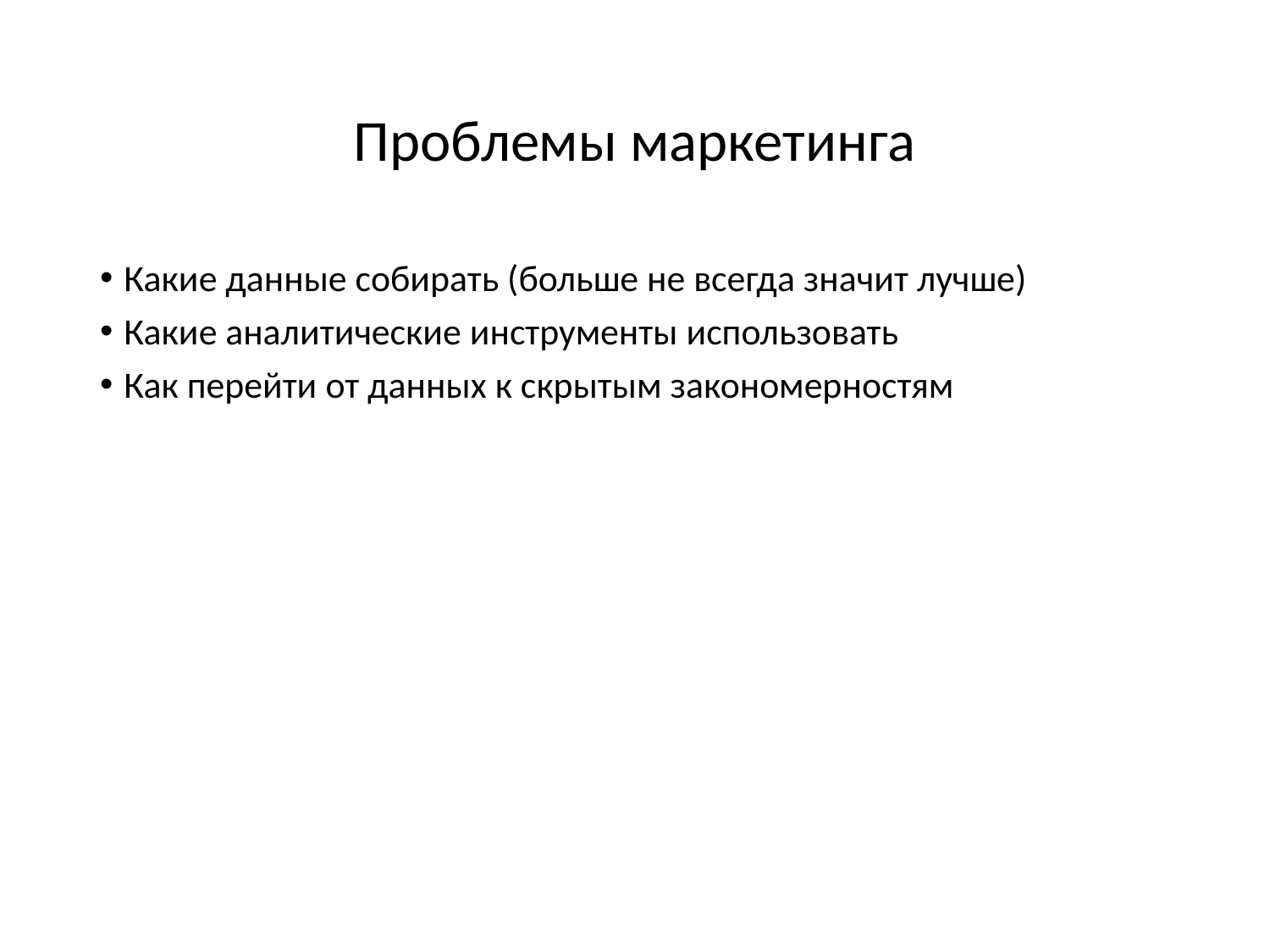

# Проблемы маркетинга
Какие данные собирать (больше не всегда значит лучше)
Какие аналитические инструменты использовать
Как перейти от данных к скрытым закономерностям